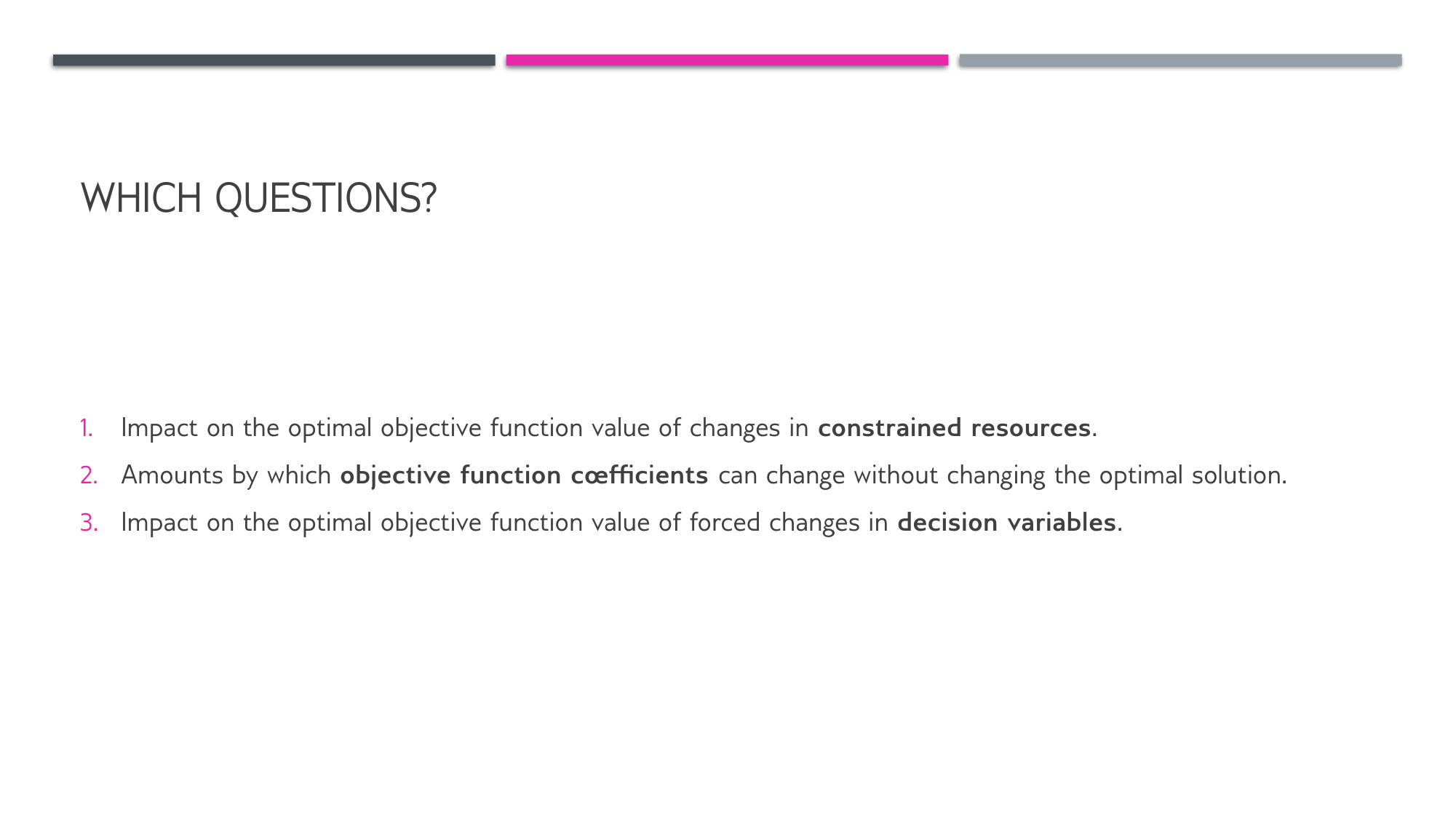

# Which questions?
Impact on the optimal objective function value of changes in constrained resources.
Amounts by which objective function coefficients can change without changing the optimal solution.
Impact on the optimal objective function value of forced changes in decision variables.